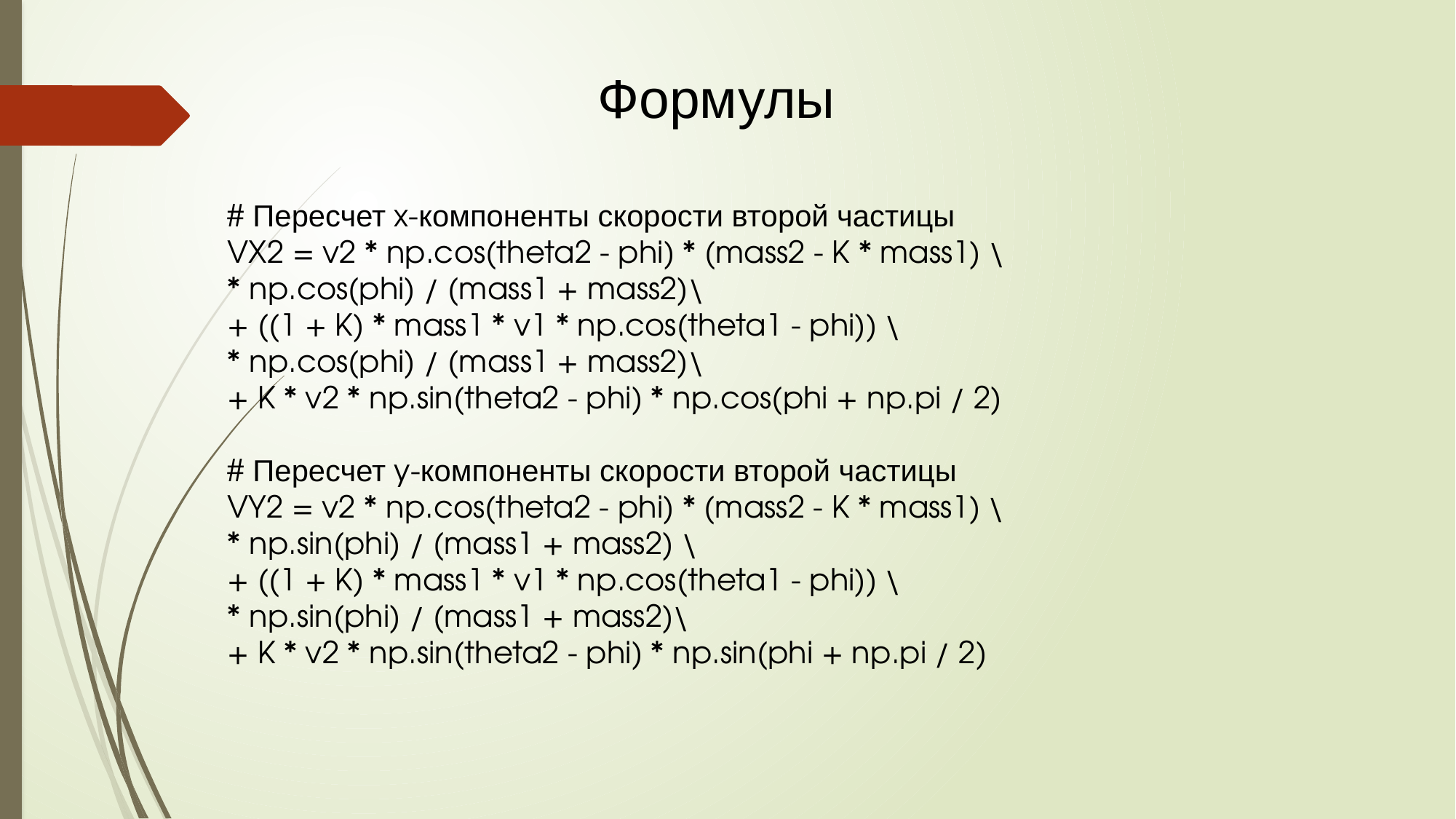

Формулы

        # Пересчет x-компоненты скорости второй частицы
        VX2 = v2 * np.cos(theta2 - phi) * (mass2 - K * mass1) \
        * np.cos(phi) / (mass1 + mass2)\
        + ((1 + K) * mass1 * v1 * np.cos(theta1 - phi)) \
        * np.cos(phi) / (mass1 + mass2)\
        + K * v2 * np.sin(theta2 - phi) * np.cos(phi + np.pi / 2)

        # Пересчет y-компоненты скорости второй частицы
        VY2 = v2 * np.cos(theta2 - phi) * (mass2 - K * mass1) \
        * np.sin(phi) / (mass1 + mass2) \
        + ((1 + K) * mass1 * v1 * np.cos(theta1 - phi)) \
        * np.sin(phi) / (mass1 + mass2)\
        + K * v2 * np.sin(theta2 - phi) * np.sin(phi + np.pi / 2)